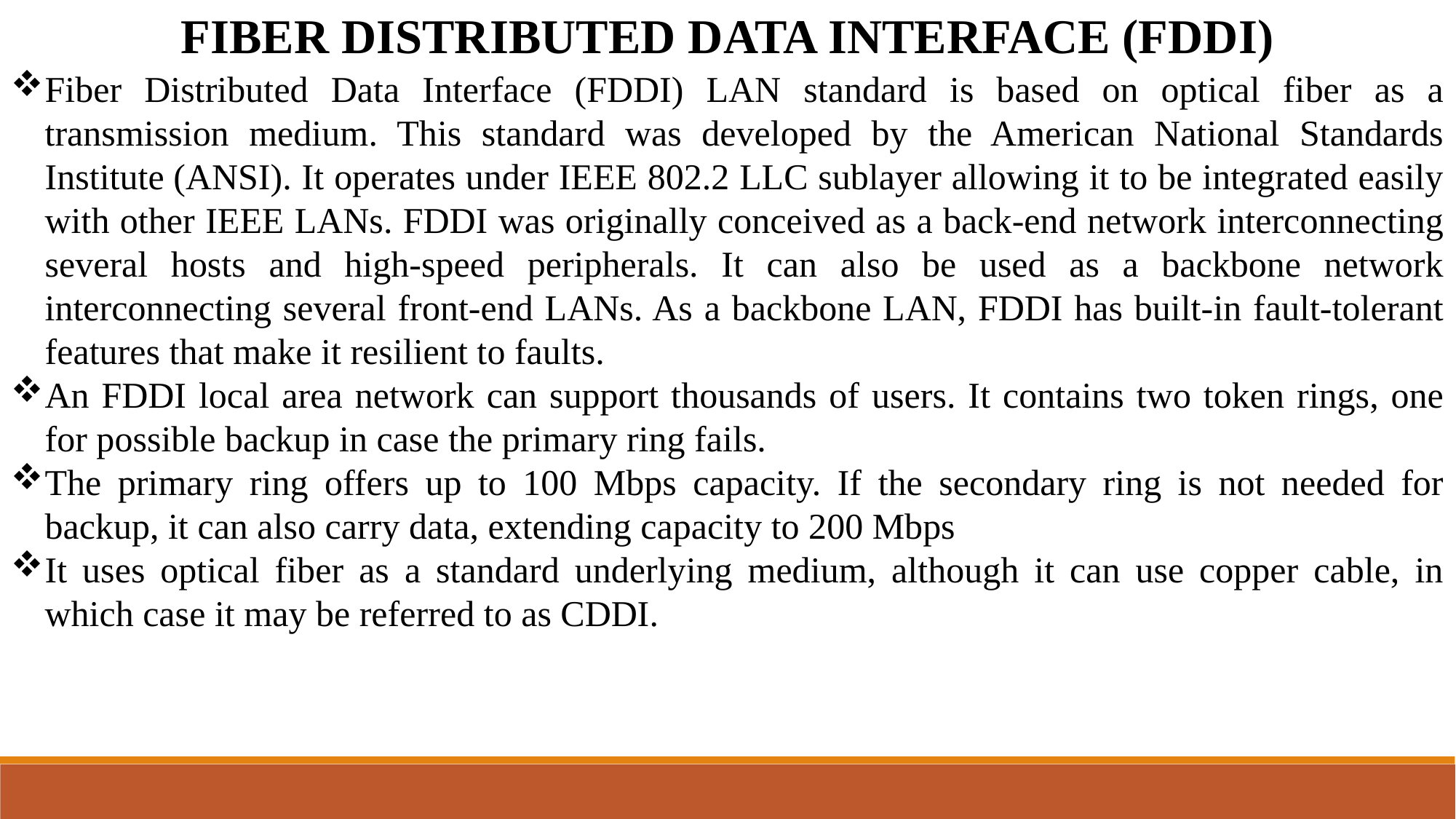

FIBER DISTRIBUTED DATA INTERFACE (FDDI)
Fiber Distributed Data Interface (FDDI) LAN standard is based on optical fiber as a transmission medium. This standard was developed by the American National Standards Institute (ANSI). It operates under IEEE 802.2 LLC sublayer allowing it to be integrated easily with other IEEE LANs. FDDI was originally conceived as a back-end network interconnecting several hosts and high-speed peripherals. It can also be used as a backbone network interconnecting several front-end LANs. As a backbone LAN, FDDI has built-in fault-tolerant features that make it resilient to faults.
An FDDI local area network can support thousands of users. It contains two token rings, one for possible backup in case the primary ring fails.
The primary ring offers up to 100 Mbps capacity. If the secondary ring is not needed for backup, it can also carry data, extending capacity to 200 Mbps
It uses optical fiber as a standard underlying medium, although it can use copper cable, in which case it may be referred to as CDDI.